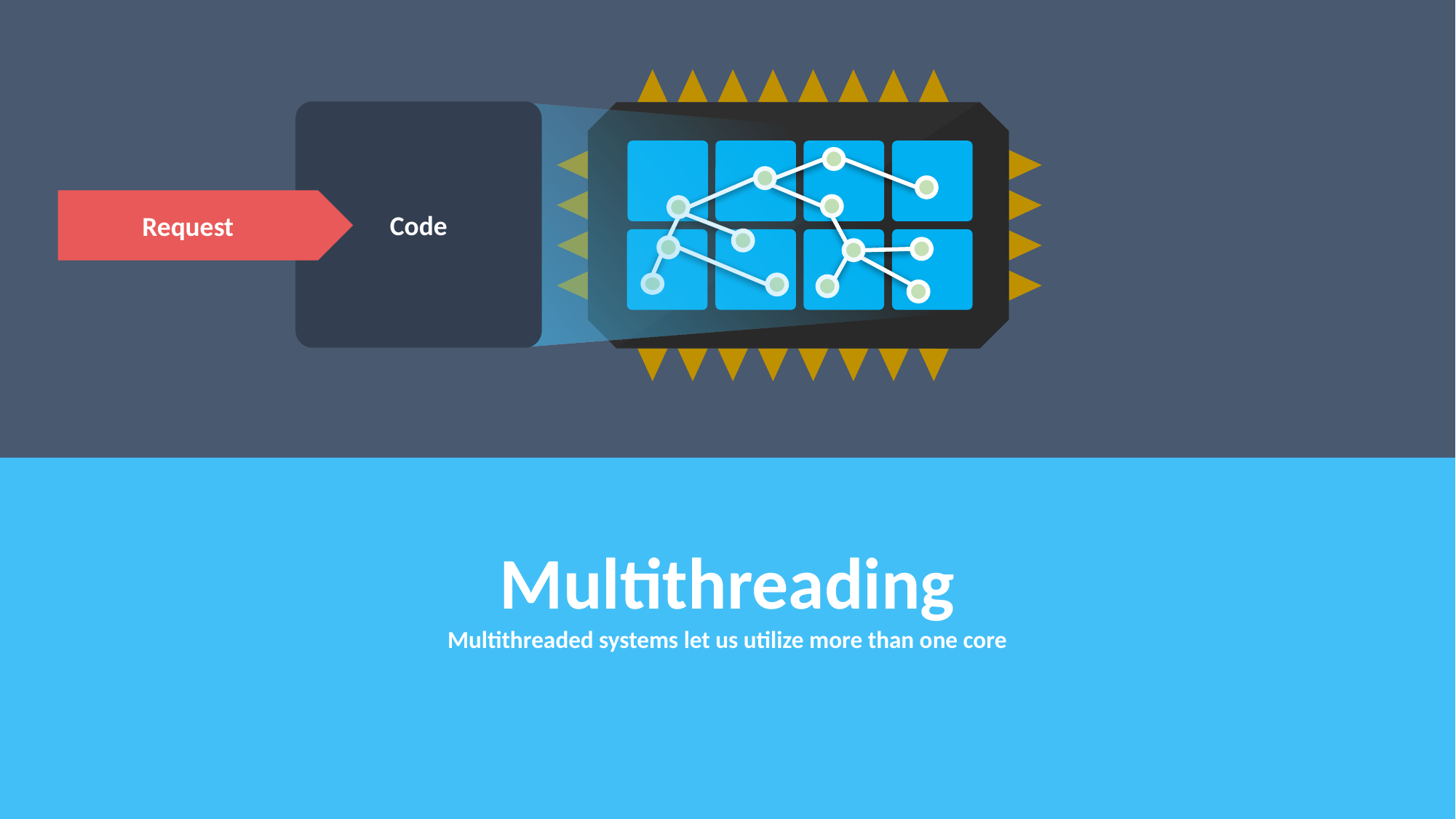

Code

Request

Multithreading
Multithreaded systems let us utilize more than one core